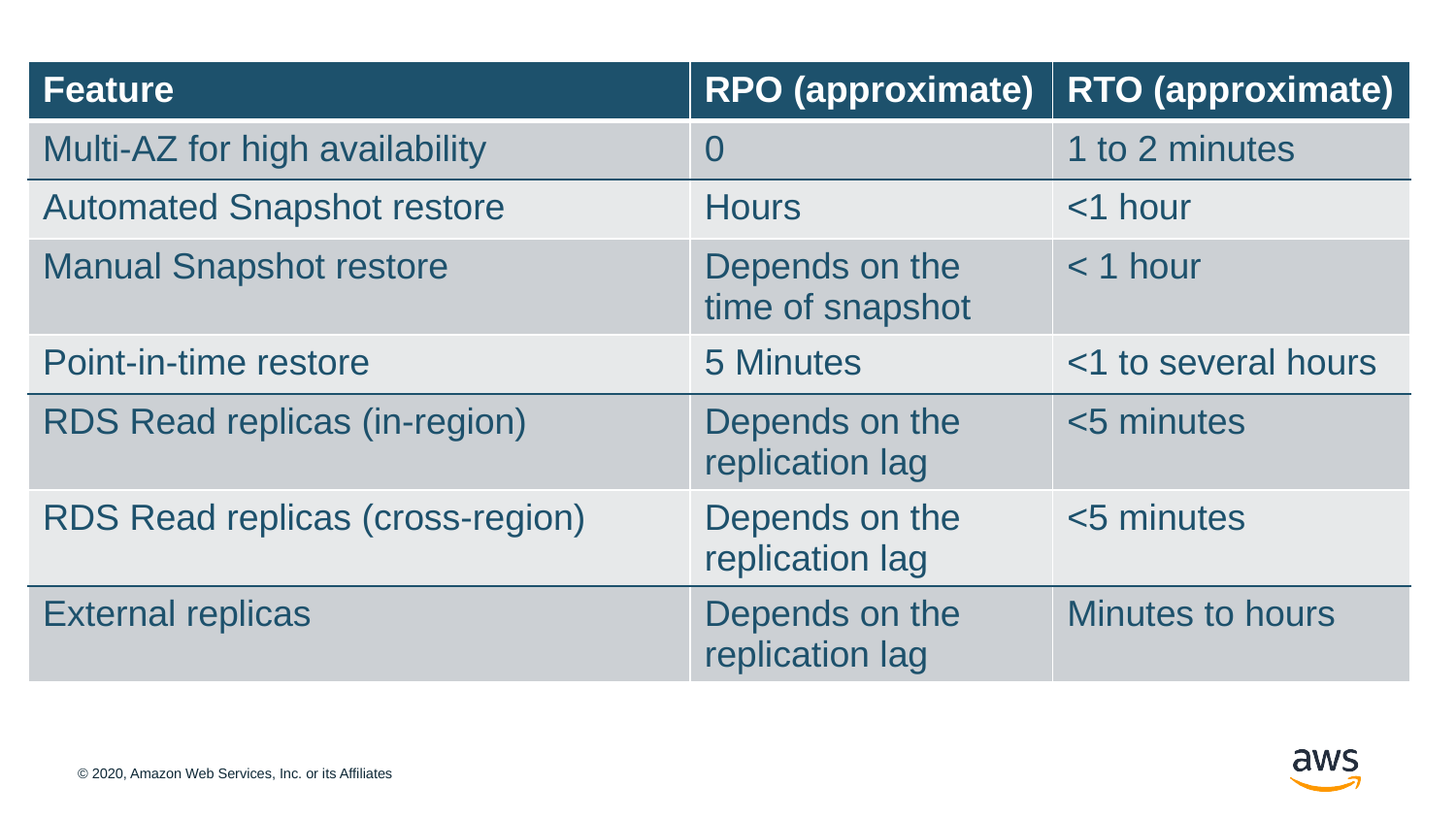

# Amazon RDS HA/DR features
| Feature | RPO (approximate) | RTO (approximate) |
| --- | --- | --- |
| Multi-AZ for high availability | 0 | 1 to 2 minutes |
| Automated Snapshot restore | Hours | <1 hour |
| Manual Snapshot restore | Depends on the time of snapshot | < 1 hour |
| Point-in-time restore | 5 Minutes | <1 to several hours |
| RDS Read replicas (in-region) | Depends on the replication lag | <5 minutes |
| RDS Read replicas (cross-region) | Depends on the replication lag | <5 minutes |
| External replicas | Depends on the replication lag | Minutes to hours |